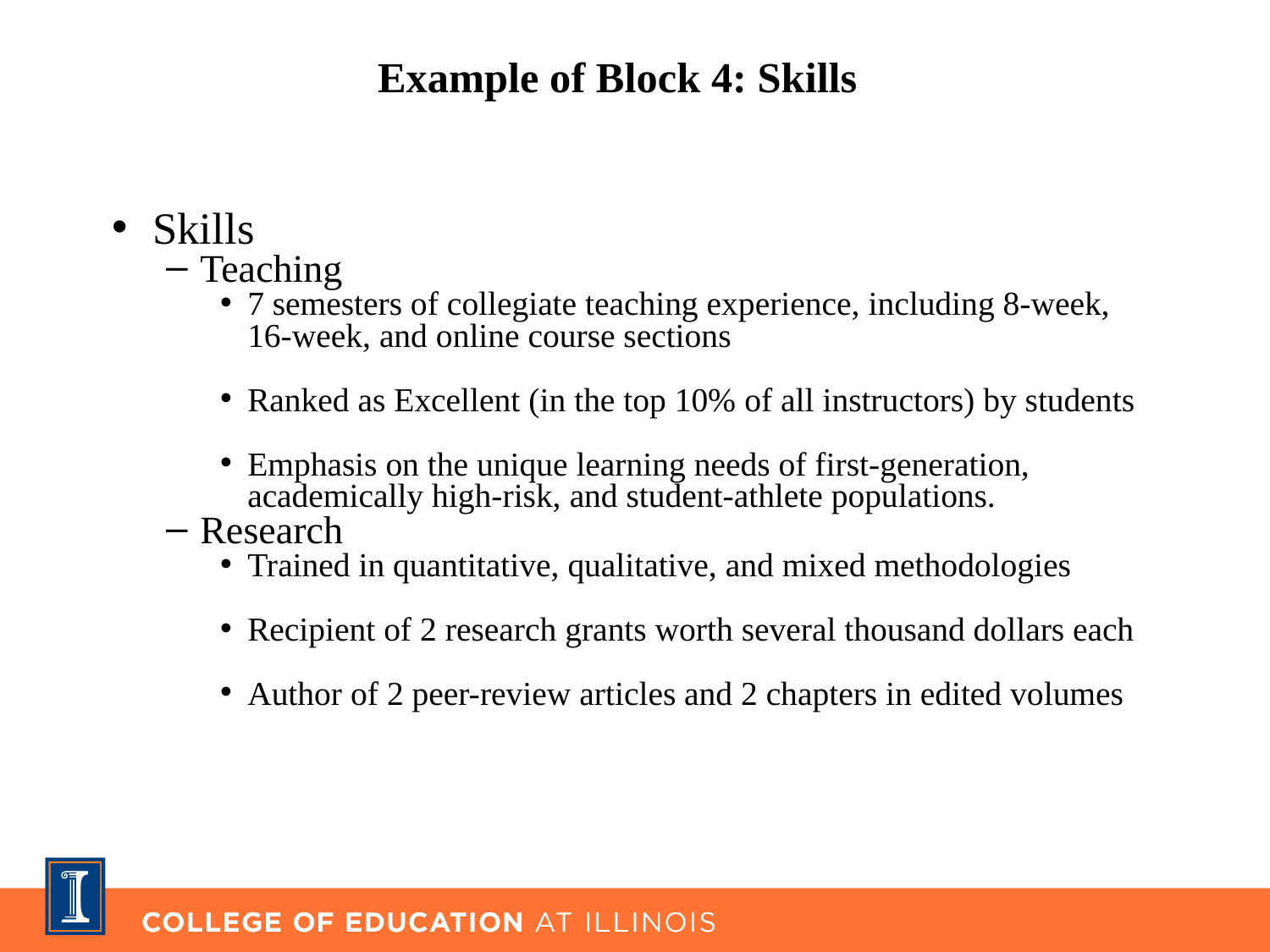

# Example of Block 4: Skills

Skills
Teaching
7 semesters of collegiate teaching experience, including 8-week, 16-week, and online course sections

Ranked as Excellent (in the top 10% of all instructors) by students

Emphasis on the unique learning needs of first-generation, academically high-risk, and student-athlete populations.
Research
Trained in quantitative, qualitative, and mixed methodologies

Recipient of 2 research grants worth several thousand dollars each

Author of 2 peer-review articles and 2 chapters in edited volumes